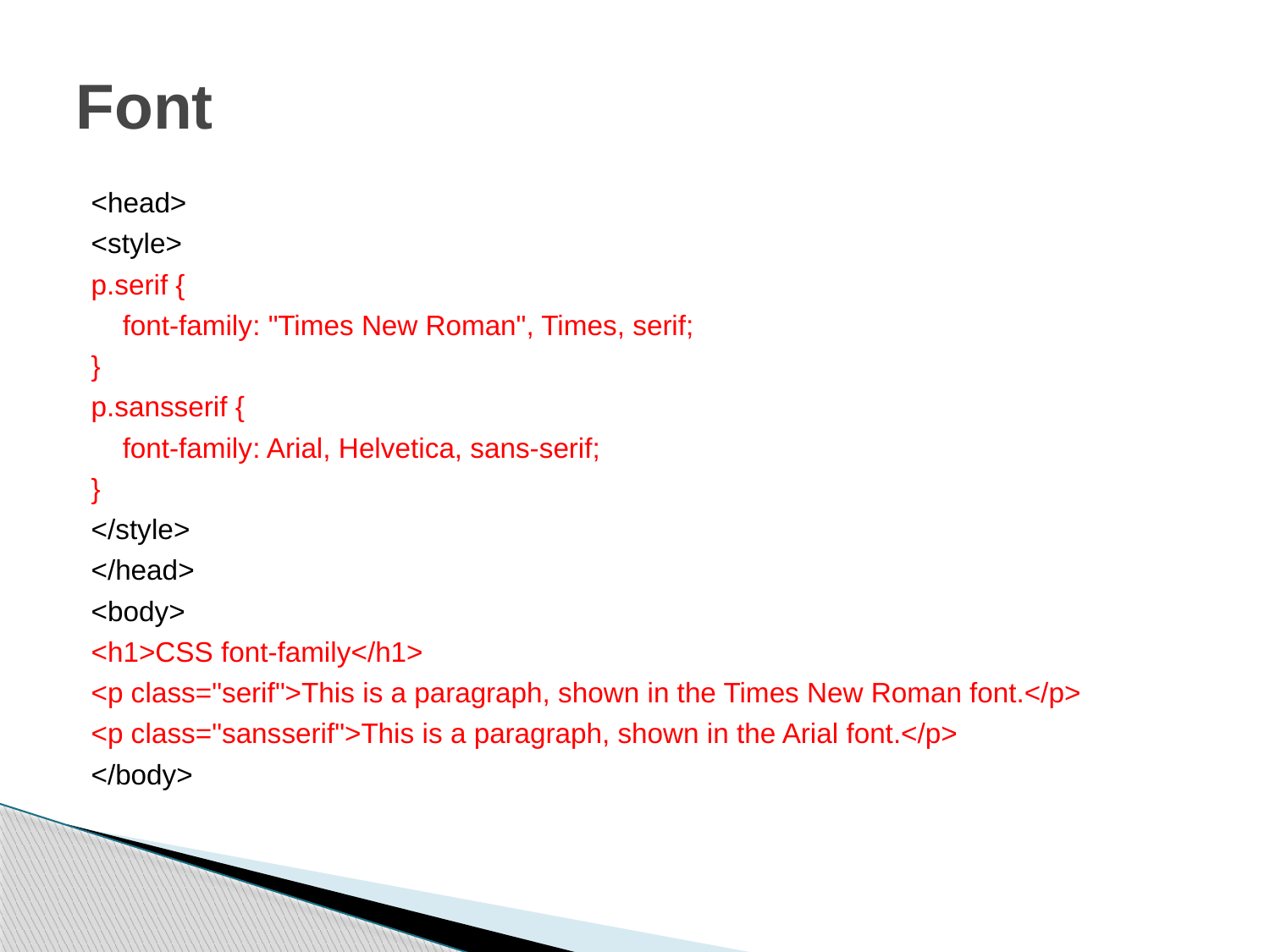

# Font
<head>
<style>
p.serif {
    font-family: "Times New Roman", Times, serif;
}
p.sansserif {
    font-family: Arial, Helvetica, sans-serif;
}
</style>
</head>
<body>
<h1>CSS font-family</h1>
<p class="serif">This is a paragraph, shown in the Times New Roman font.</p>
<p class="sansserif">This is a paragraph, shown in the Arial font.</p>
</body>